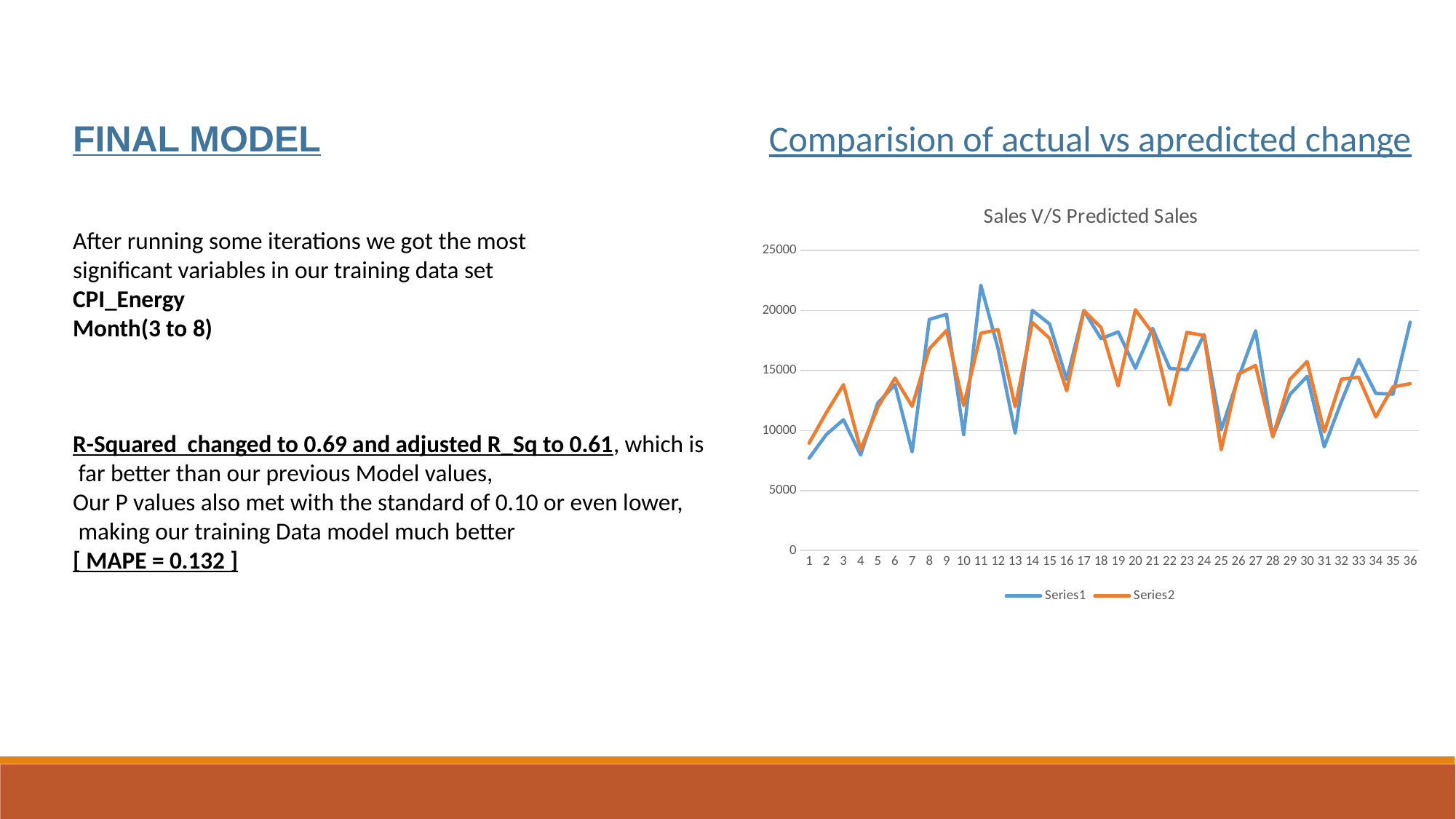

FINAL MODEL

After running some iterations we got the most
significant variables in our training data set
CPI_Energy
Month(3 to 8)

R-Squared  changed to 0.69 and adjusted R_Sq to 0.61, which is
 far better than our previous Model values,
Our P values also met with the standard of 0.10 or even lower,
 making our training Data model much better
[ MAPE = 0.132 ]

Comparision of actual vs apredicted change

### Chart: Sales V/S Predicted Sales

| Category |  |  |
|---|---|---|